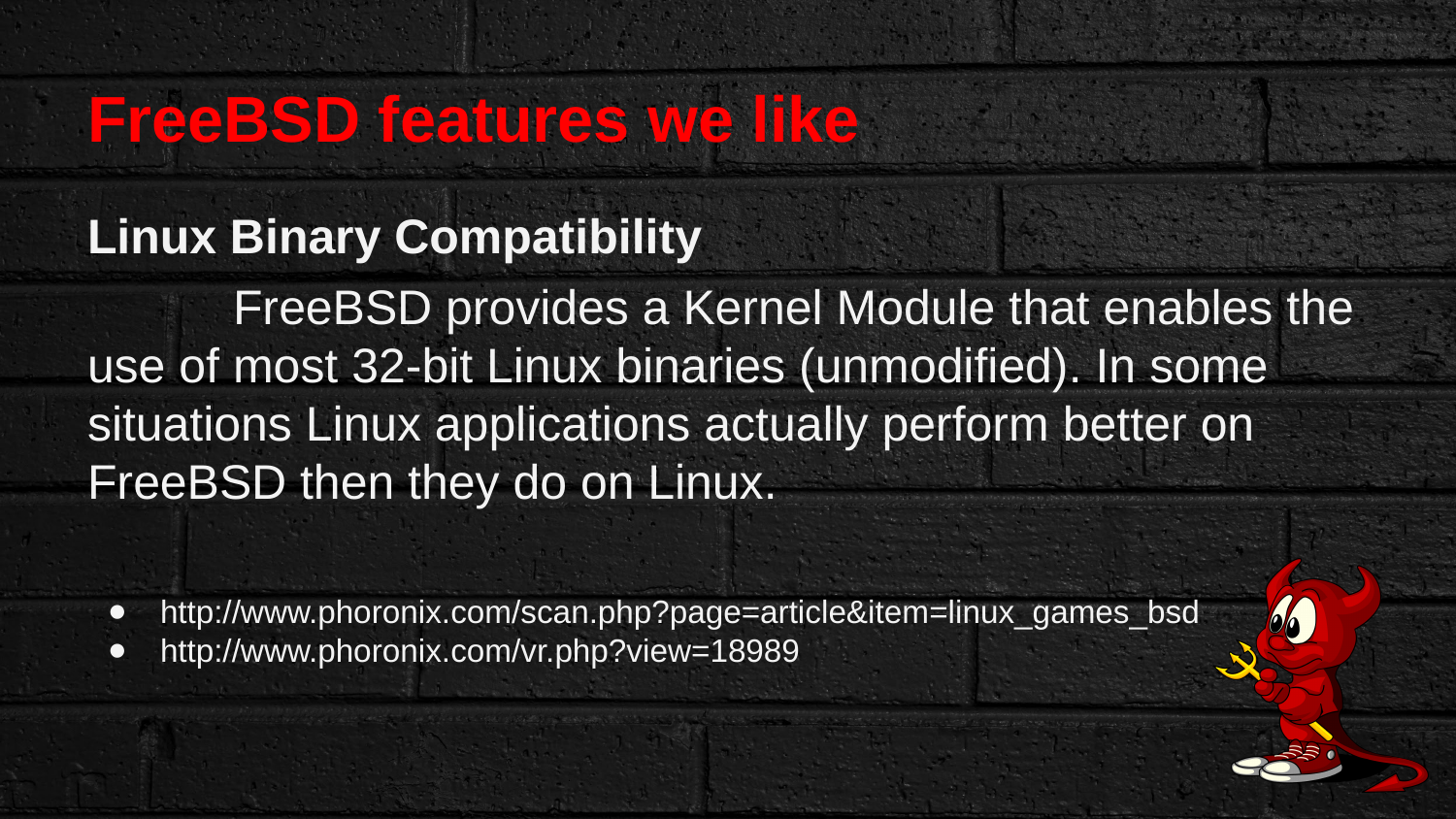

# FreeBSD features we like
Linux Binary Compatibility
	FreeBSD provides a Kernel Module that enables the use of most 32-bit Linux binaries (unmodified). In some situations Linux applications actually perform better on FreeBSD then they do on Linux.

http://www.phoronix.com/scan.php?page=article&item=linux_games_bsd
http://www.phoronix.com/vr.php?view=18989